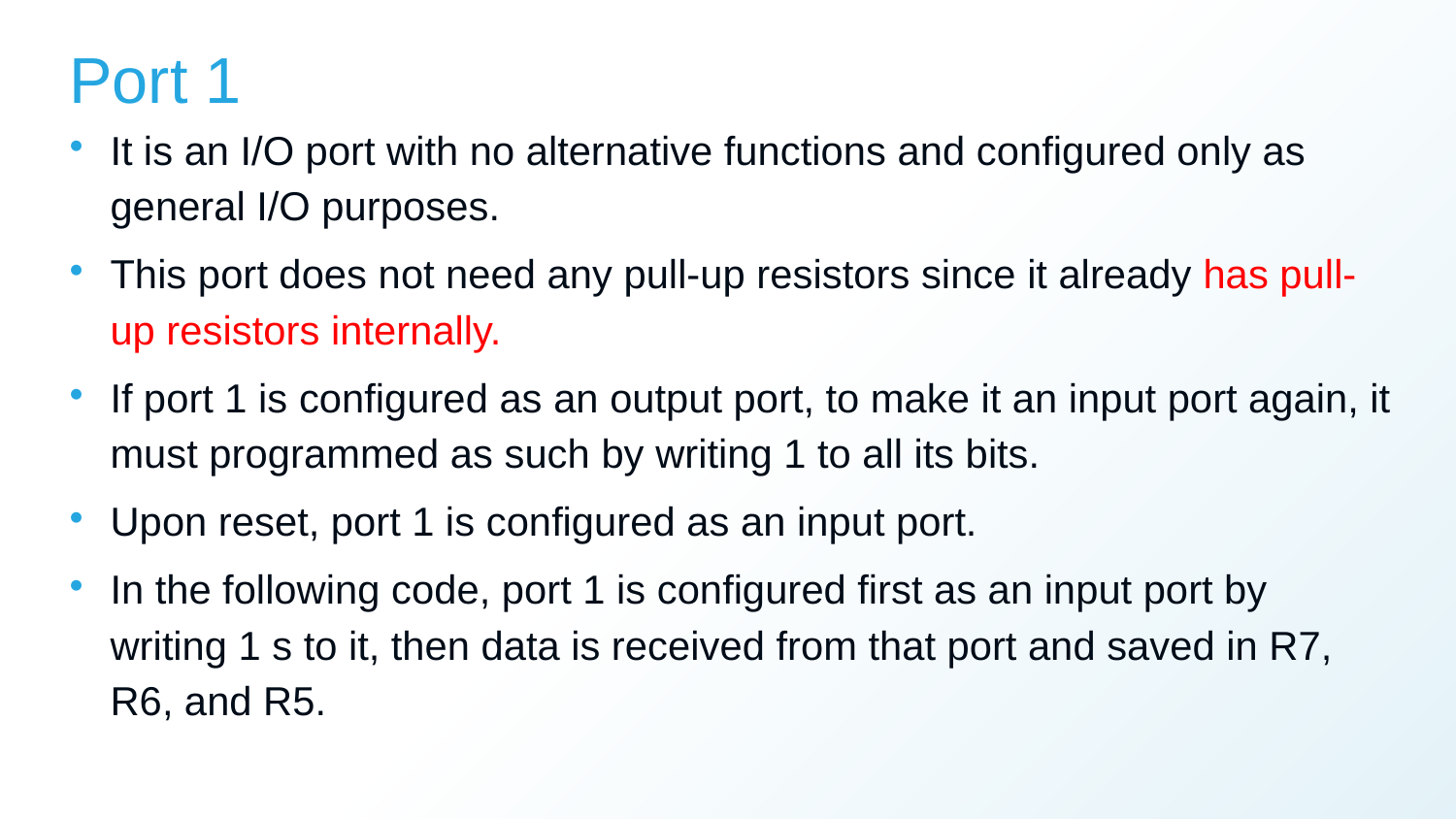

# Port 1
It is an I/O port with no alternative functions and configured only as general I/O purposes.
This port does not need any pull-up resistors since it already has pull-up resistors internally.
If port 1 is configured as an output port, to make it an input port again, it must programmed as such by writing 1 to all its bits.
Upon reset, port 1 is configured as an input port.
In the following code, port 1 is configured first as an input port by writing 1 s to it, then data is received from that port and saved in R7, R6, and R5.